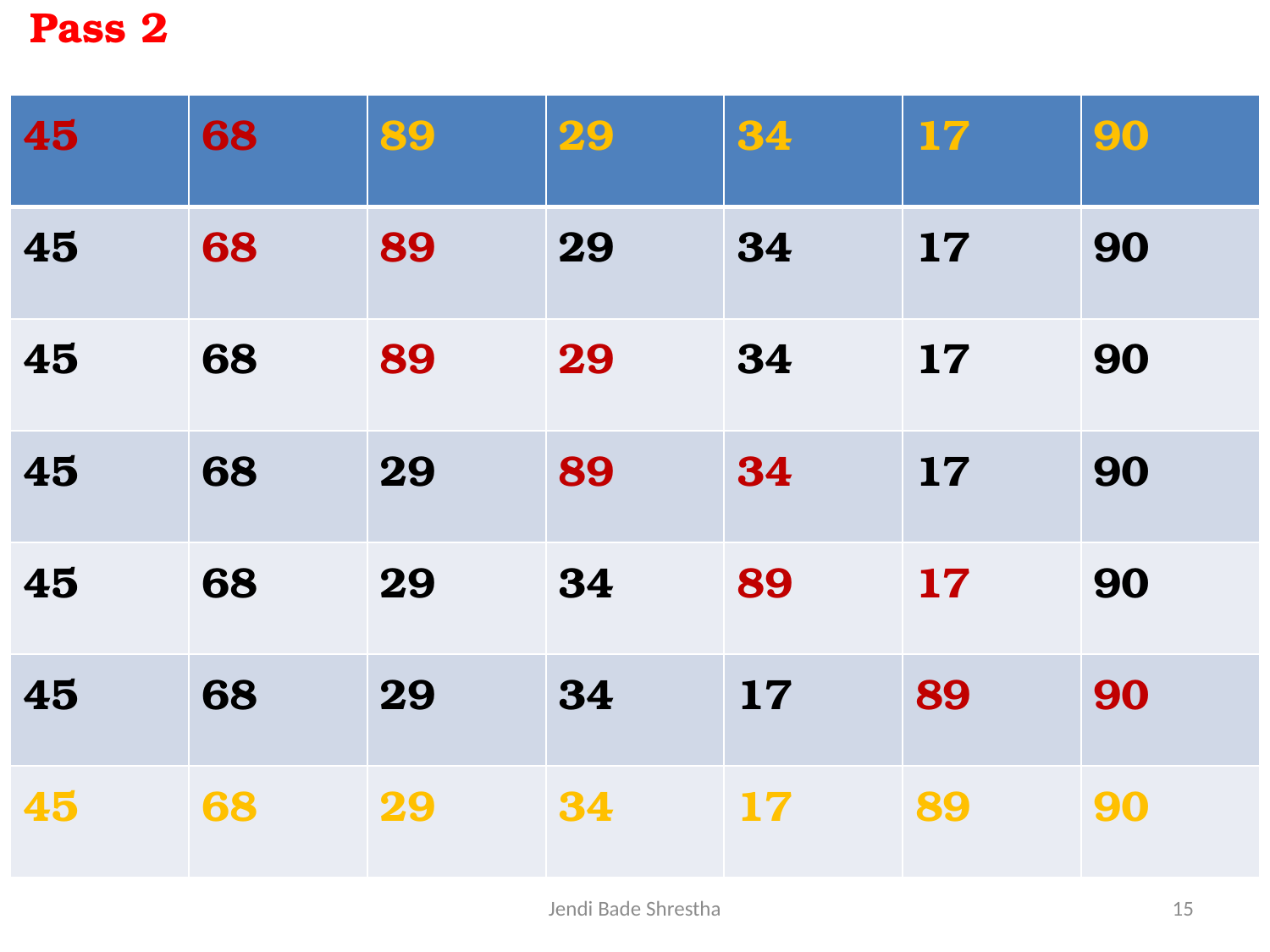

Pass 2

| 45 | 68 | 89 | 29 | 34 | 17 | 90 |
| --- | --- | --- | --- | --- | --- | --- |
| 45 | 68 | 89 | 29 | 34 | 17 | 90 |
| 45 | 68 | 89 | 29 | 34 | 17 | 90 |
| 45 | 68 | 29 | 89 | 34 | 17 | 90 |
| 45 | 68 | 29 | 34 | 89 | 17 | 90 |
| 45 | 68 | 29 | 34 | 17 | 89 | 90 |
| 45 | 68 | 29 | 34 | 17 | 89 | 90 |
Jendi Bade Shrestha
15